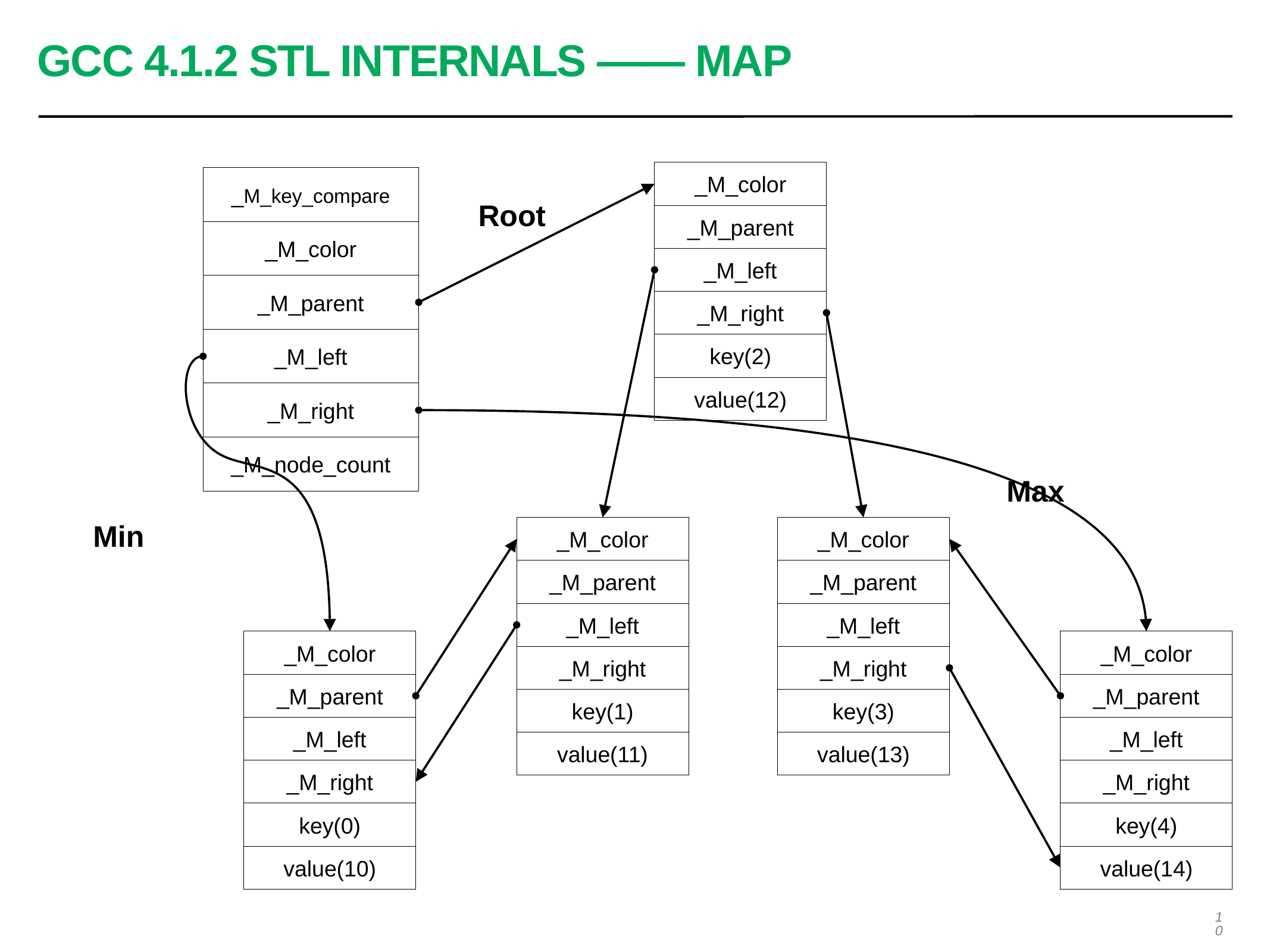

# gcc 4.1.2 STL Internals —— MAP
_M_color
_M_parent
_M_left
_M_right
key(2)
value(12)
_M_key_compare
_M_color
_M_parent
_M_left
_M_right
_M_node_count
Root
Max
Min
_M_color
_M_parent
_M_left
_M_right
key(1)
value(11)
_M_color
_M_parent
_M_left
_M_right
key(3)
value(13)
_M_color
_M_parent
_M_left
_M_right
key(0)
value(10)
_M_color
_M_parent
_M_left
_M_right
key(4)
value(14)
10